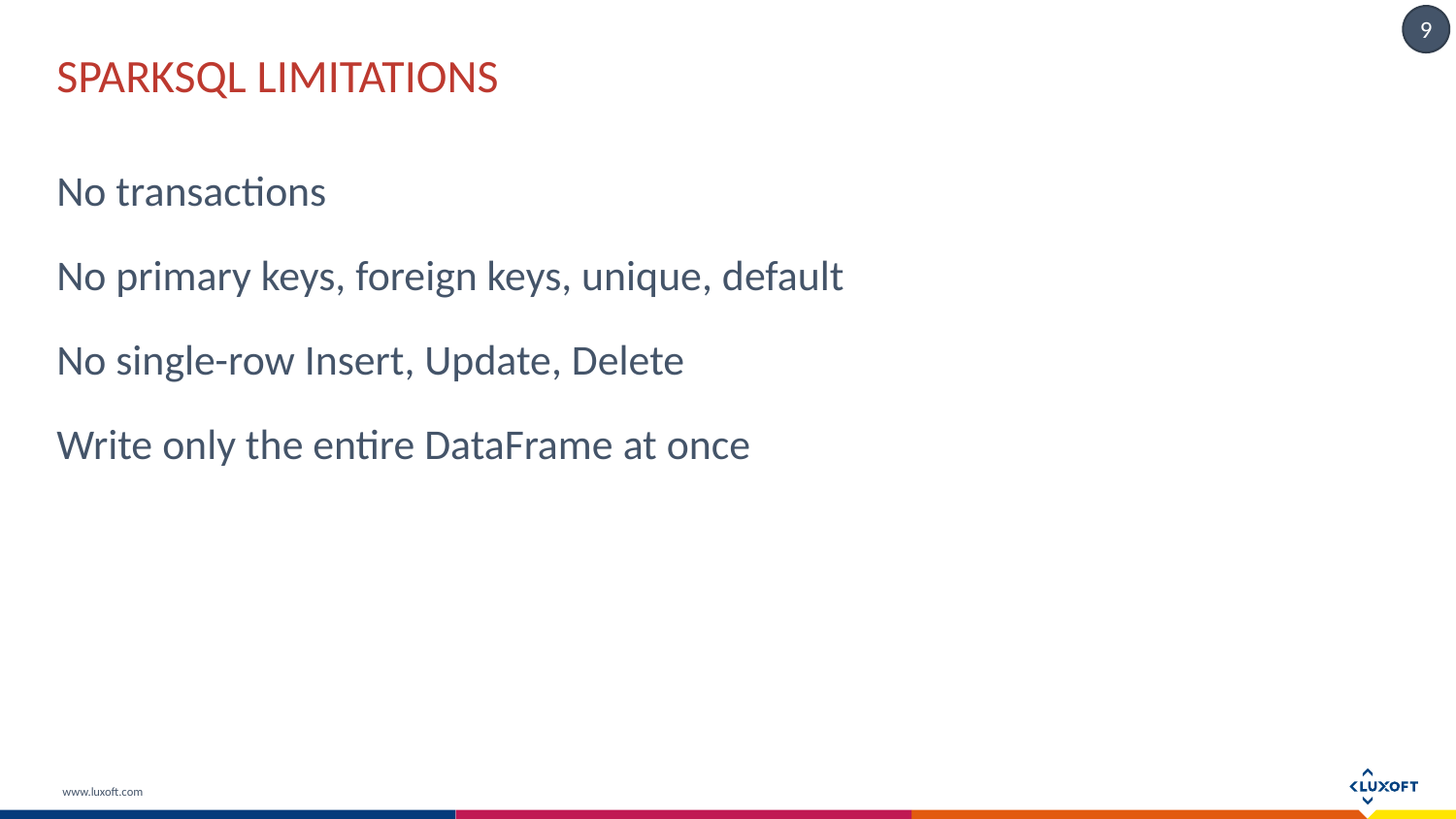

# SparkSQL LIMITATIONS
No transactions
No primary keys, foreign keys, unique, default
No single-row Insert, Update, Delete
Write only the entire DataFrame at once